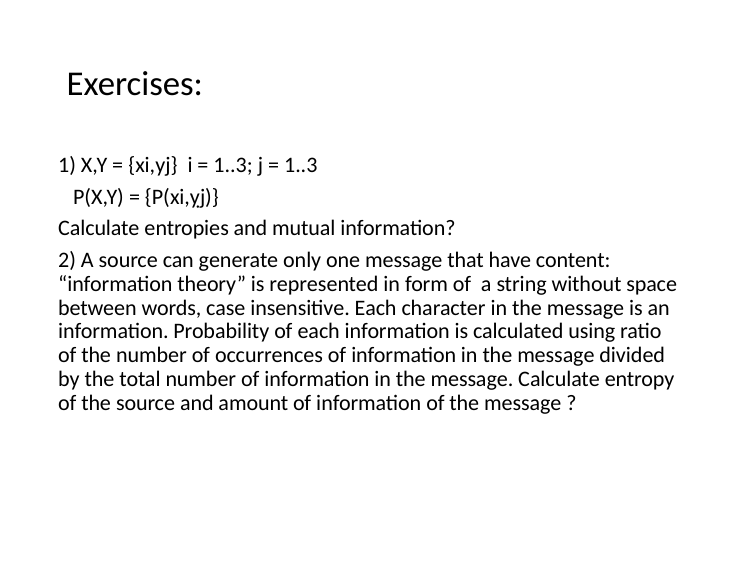

Exercises:
1) X,Y = {xi,yj}  i = 1..3; j = 1..3
   P(X,Y) = {P(xi,ỵj)}
Calculate entropies and mutual information?
2) A source can generate only one message that have content: “information theory” is represented in form of  a string without space between words, case insensitive. Each character in the message is an information. Probability of each information is calculated using ratio of the number of occurrences of information in the message divided by the total number of information in the message. Calculate entropy of the source and amount of information of the message ?